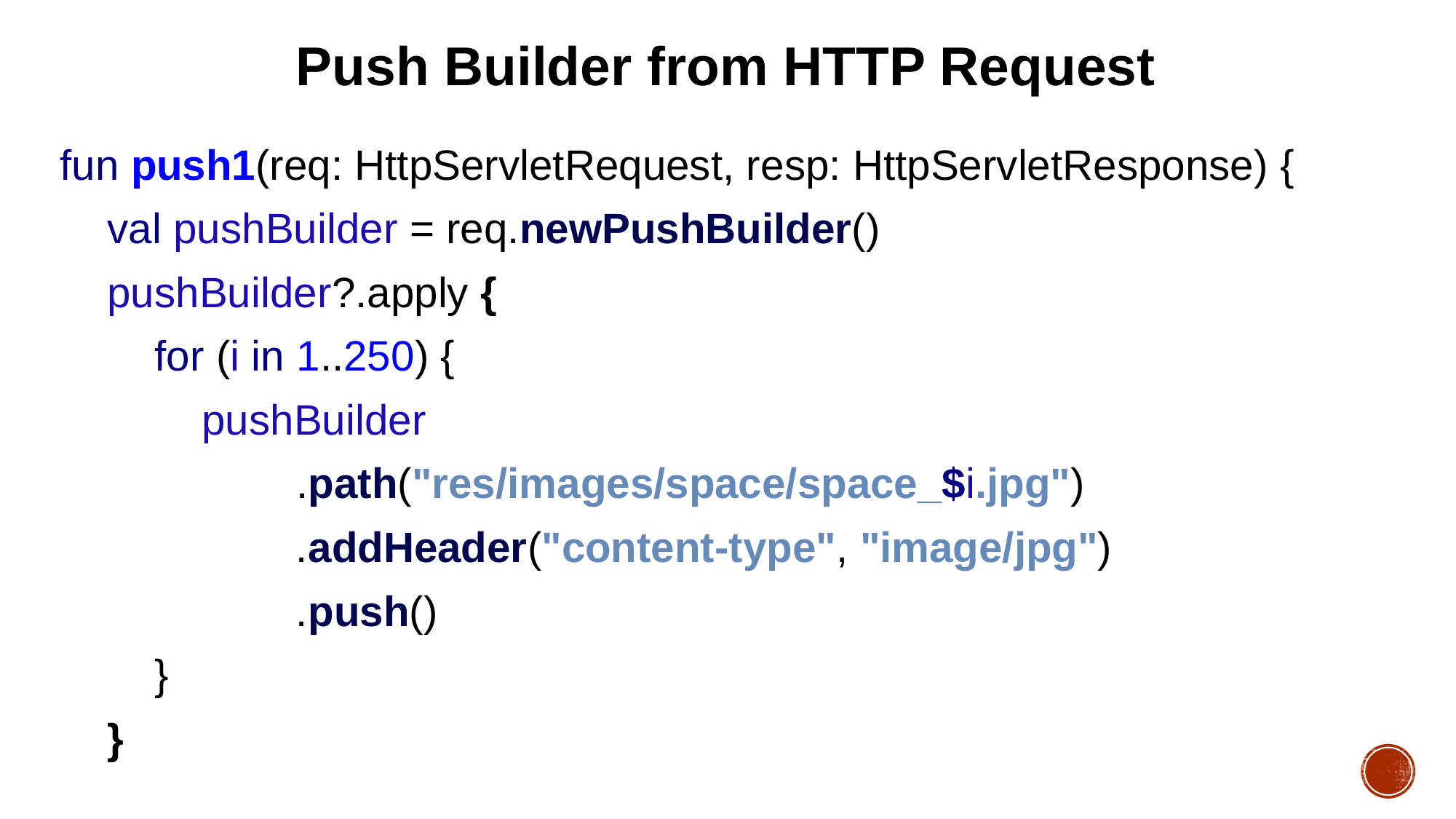

Push Builder from HTTP Request
fun push1(req: HttpServletRequest, resp: HttpServletResponse) {
    val pushBuilder = req.newPushBuilder()
    pushBuilder?.apply {
        for (i in 1..250) {
            pushBuilder
                    .path("res/images/space/space_$i.jpg")
                    .addHeader("content-type", "image/jpg")
                    .push()
        }
    }